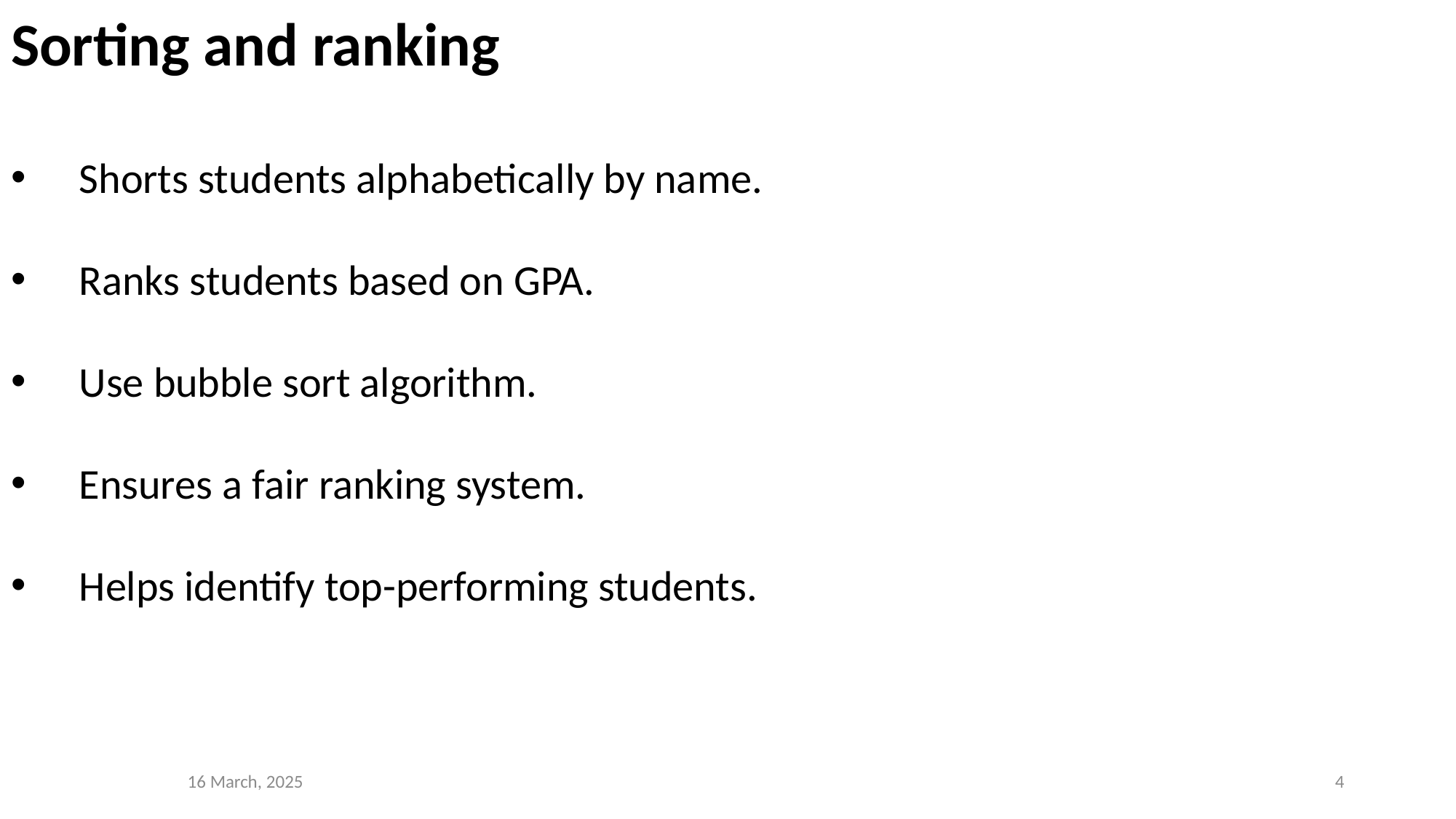

Sorting and ranking

Shorts students alphabetically by name.

Ranks students based on GPA.

Use bubble sort algorithm.

Ensures a fair ranking system.

Helps identify top-performing students.
16 March, 2025
4